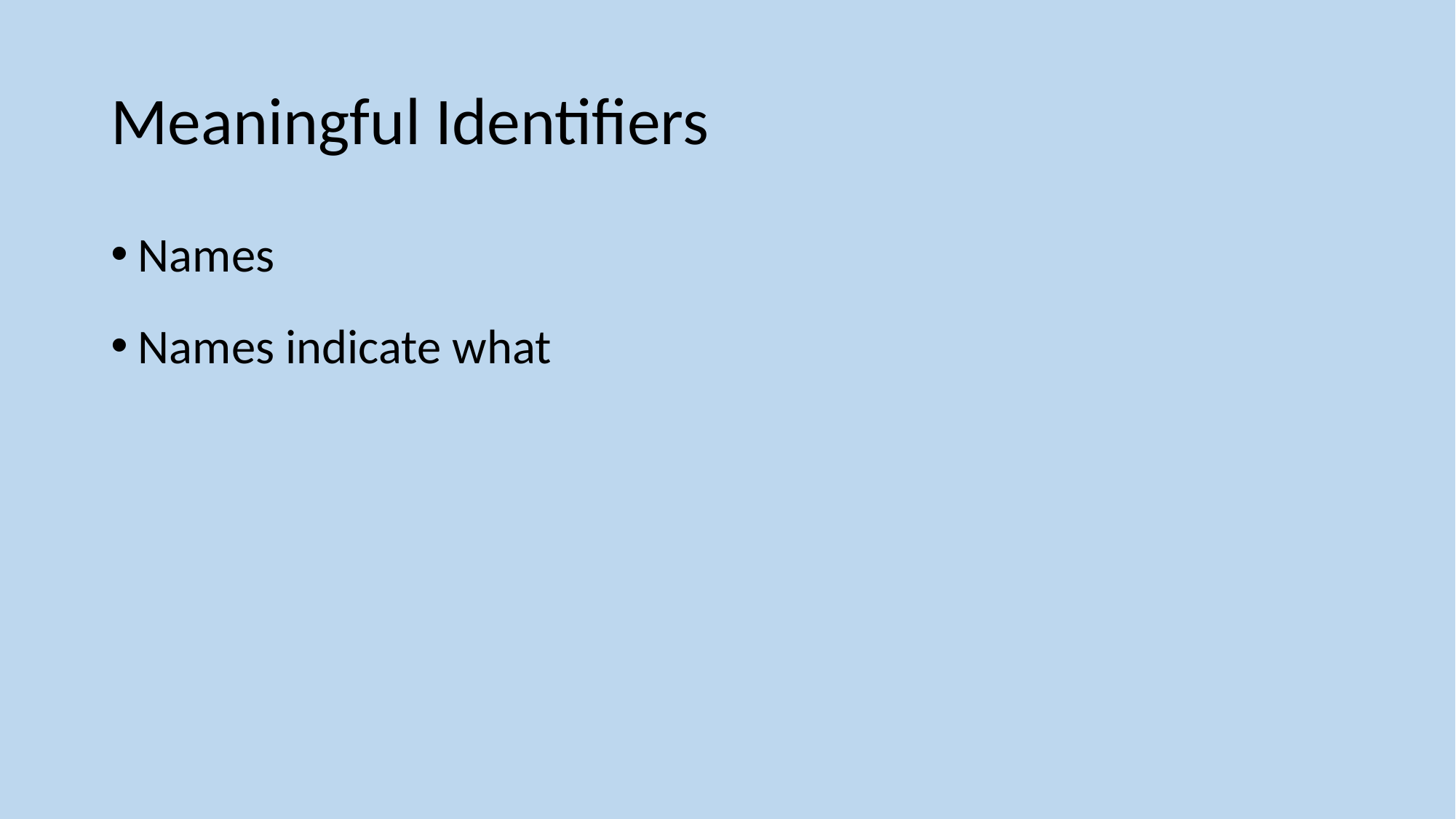

# Meaningful Identifiers
Names
Names indicate what